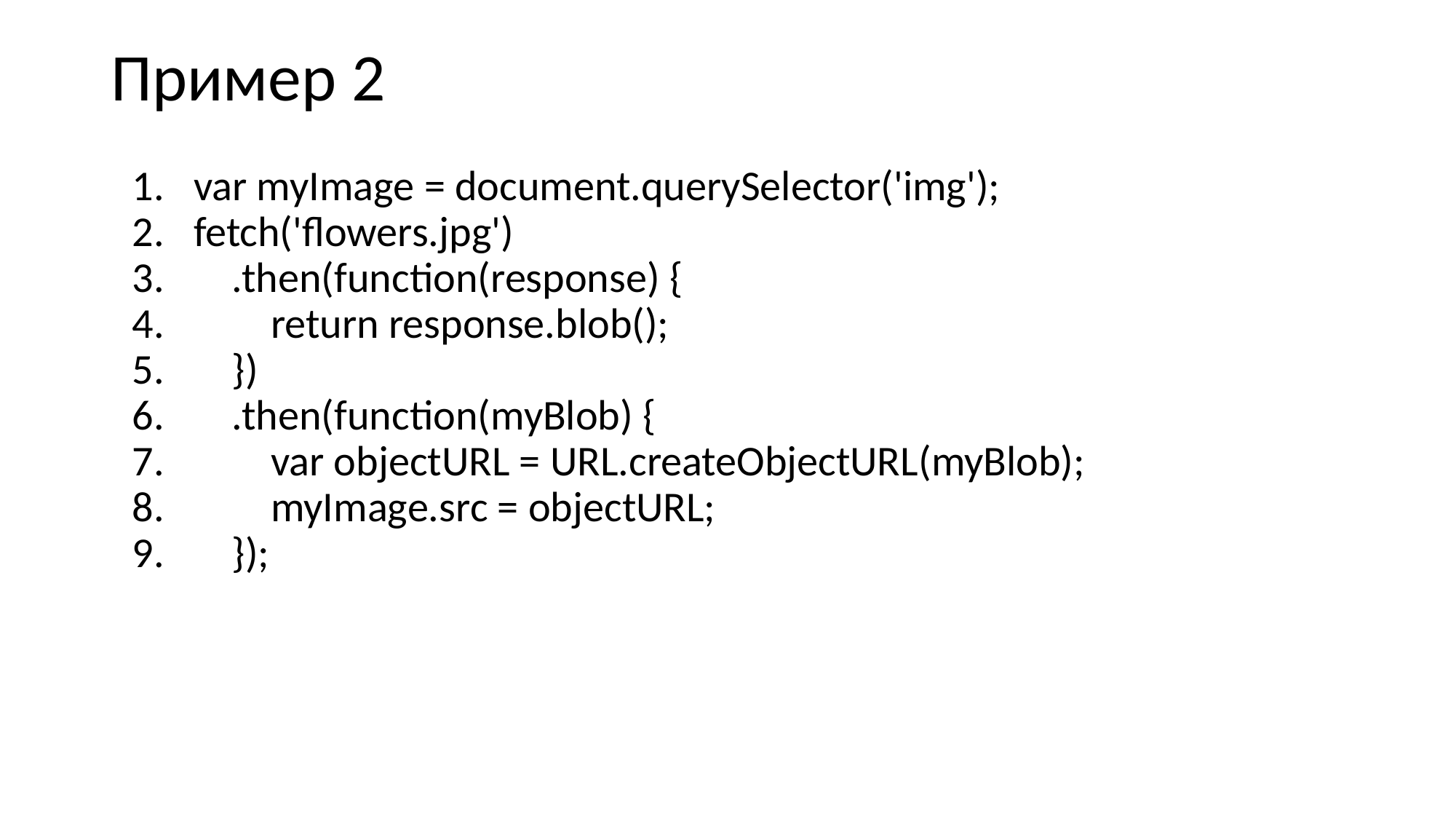

# Пример 2
var myImage = document.querySelector('img');
fetch('flowers.jpg')
    .then(function(response) {
        return response.blob();
    })
    .then(function(myBlob) {
        var objectURL = URL.createObjectURL(myBlob);
        myImage.src = objectURL;
    });